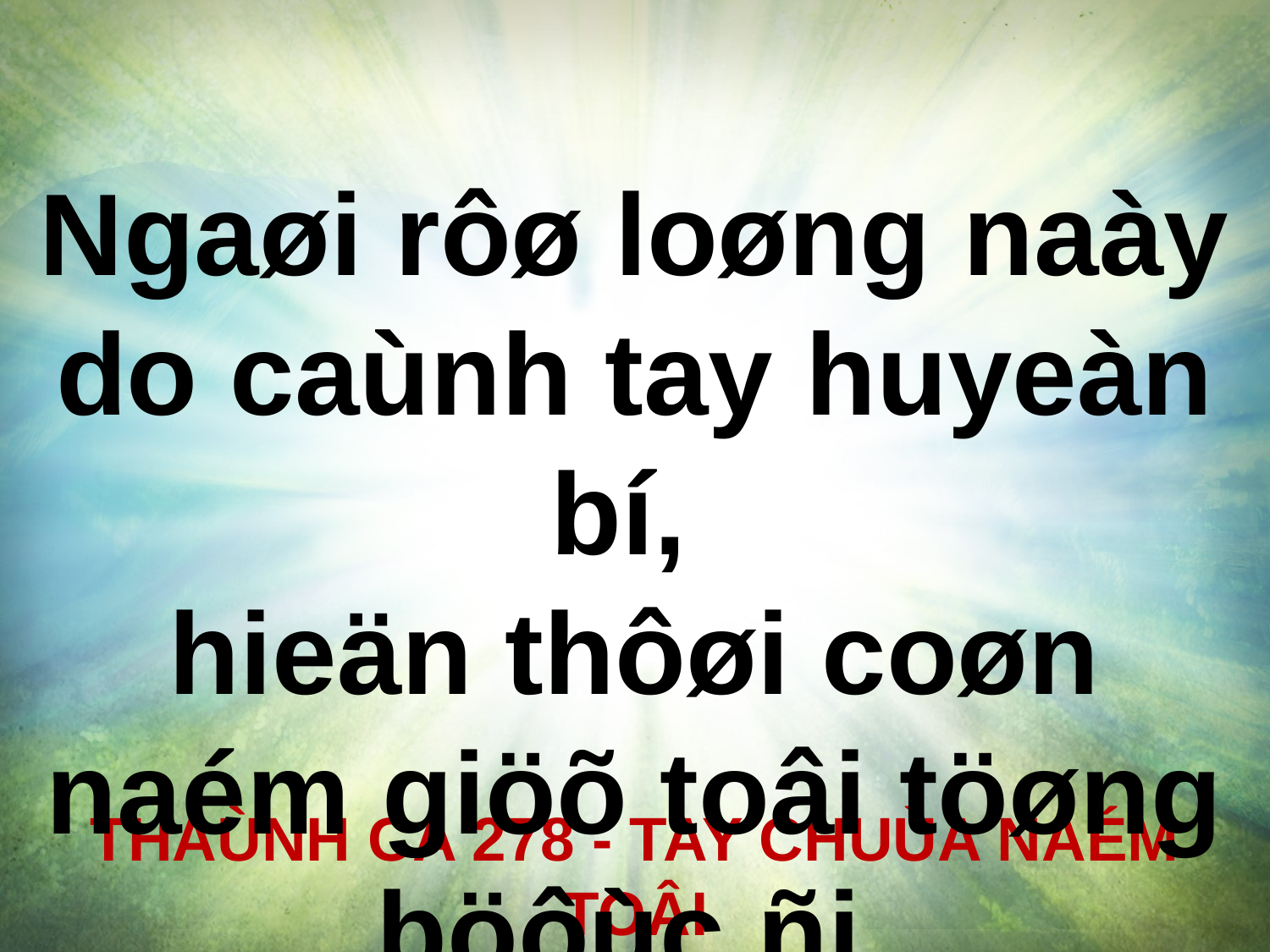

Ngaøi rôø loøng naày do caùnh tay huyeàn bí,
hieän thôøi coøn naém giöõ toâi töøng böôùc ñi.
THAÙNH CA 278 - TAY CHUÙA NAÉM TOÂI